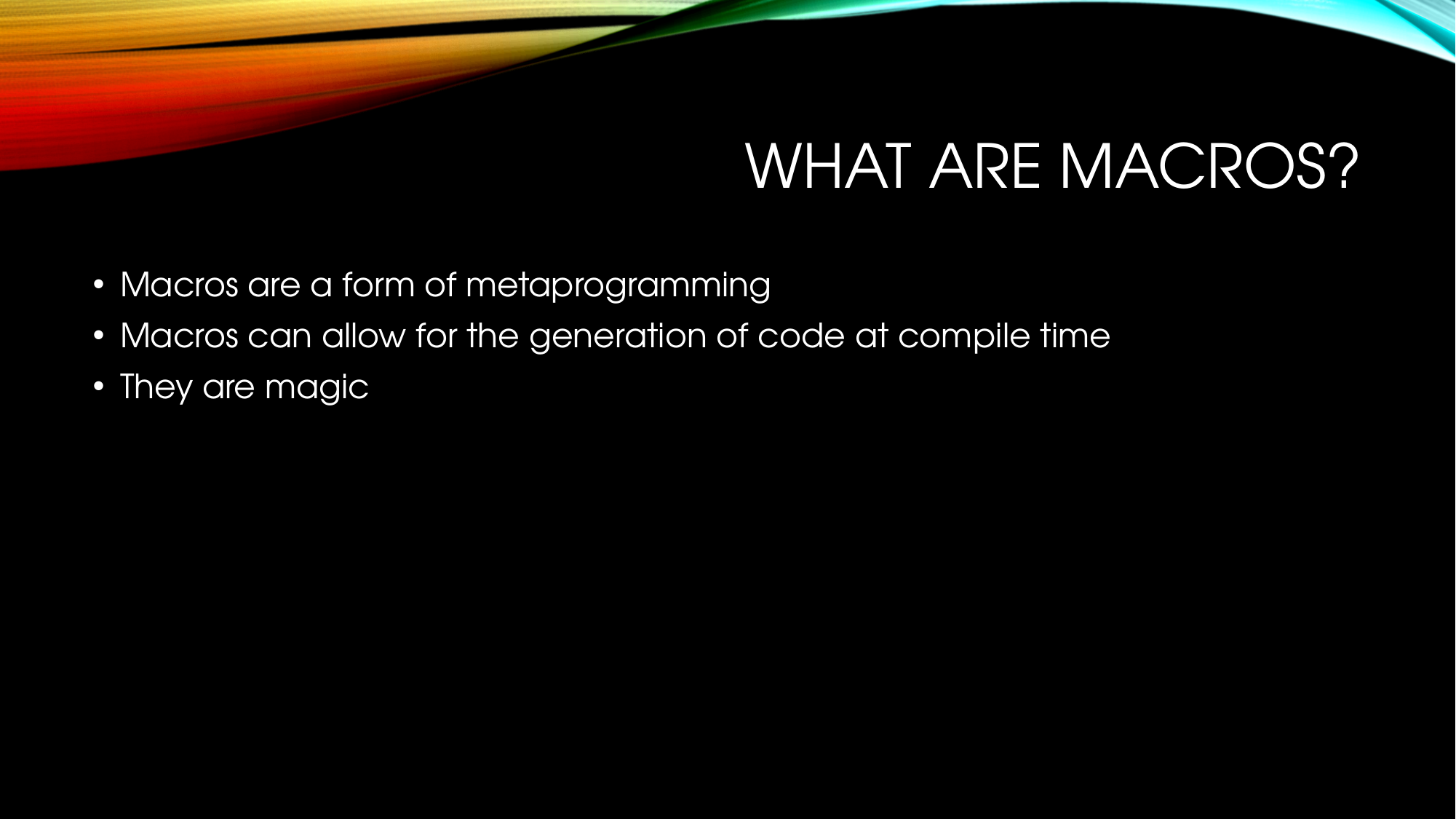

# What are macros?
Macros are a form of metaprogramming
Macros can allow for the generation of code at compile time
They are magic